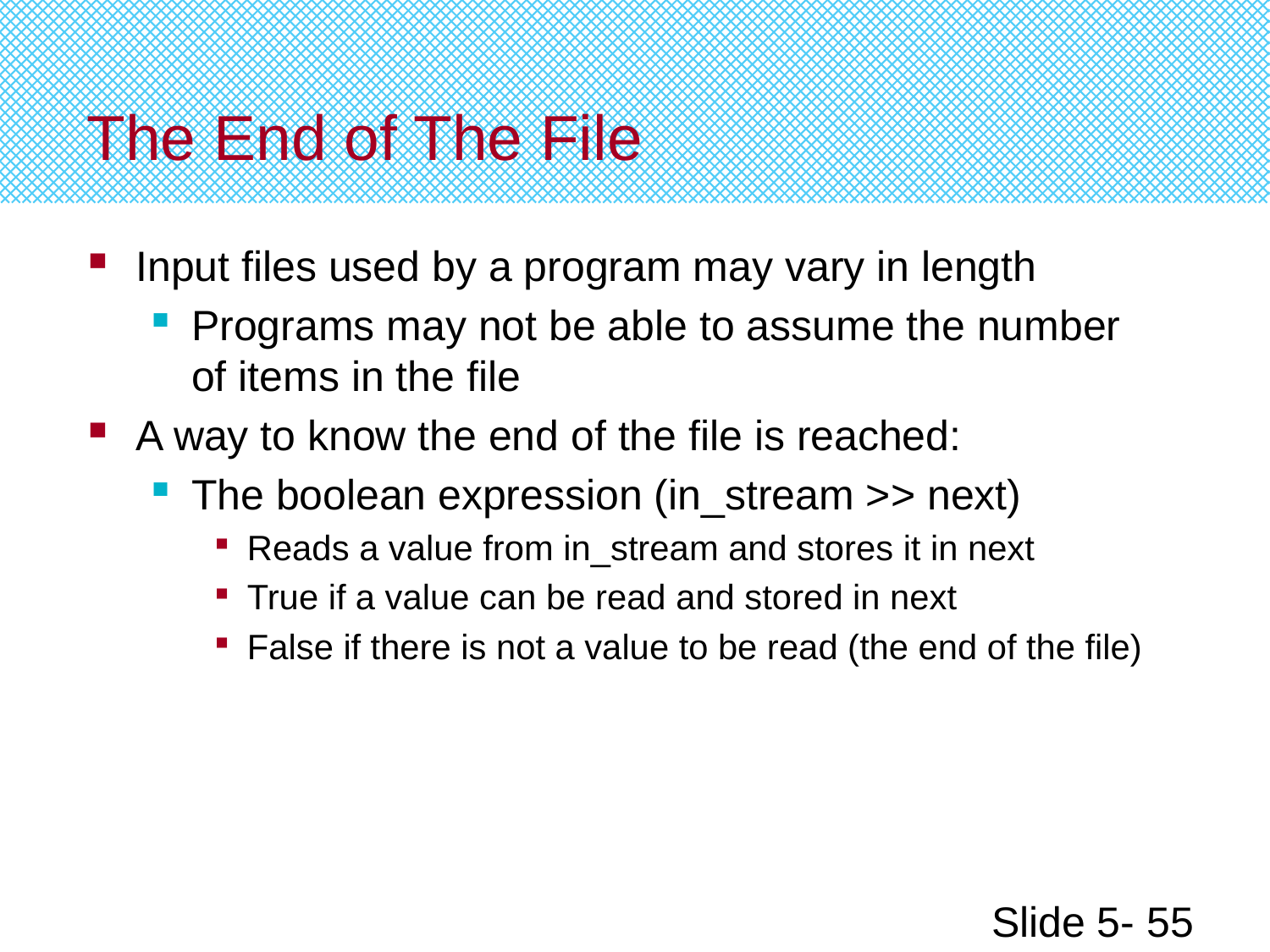

# The End of The File
Input files used by a program may vary in length
Programs may not be able to assume the number
of items in the file
A way to know the end of the file is reached:
The boolean expression (in_stream >> next)
Reads a value from in_stream and stores it in next
True if a value can be read and stored in next
False if there is not a value to be read (the end of the file)
Slide 5- 55